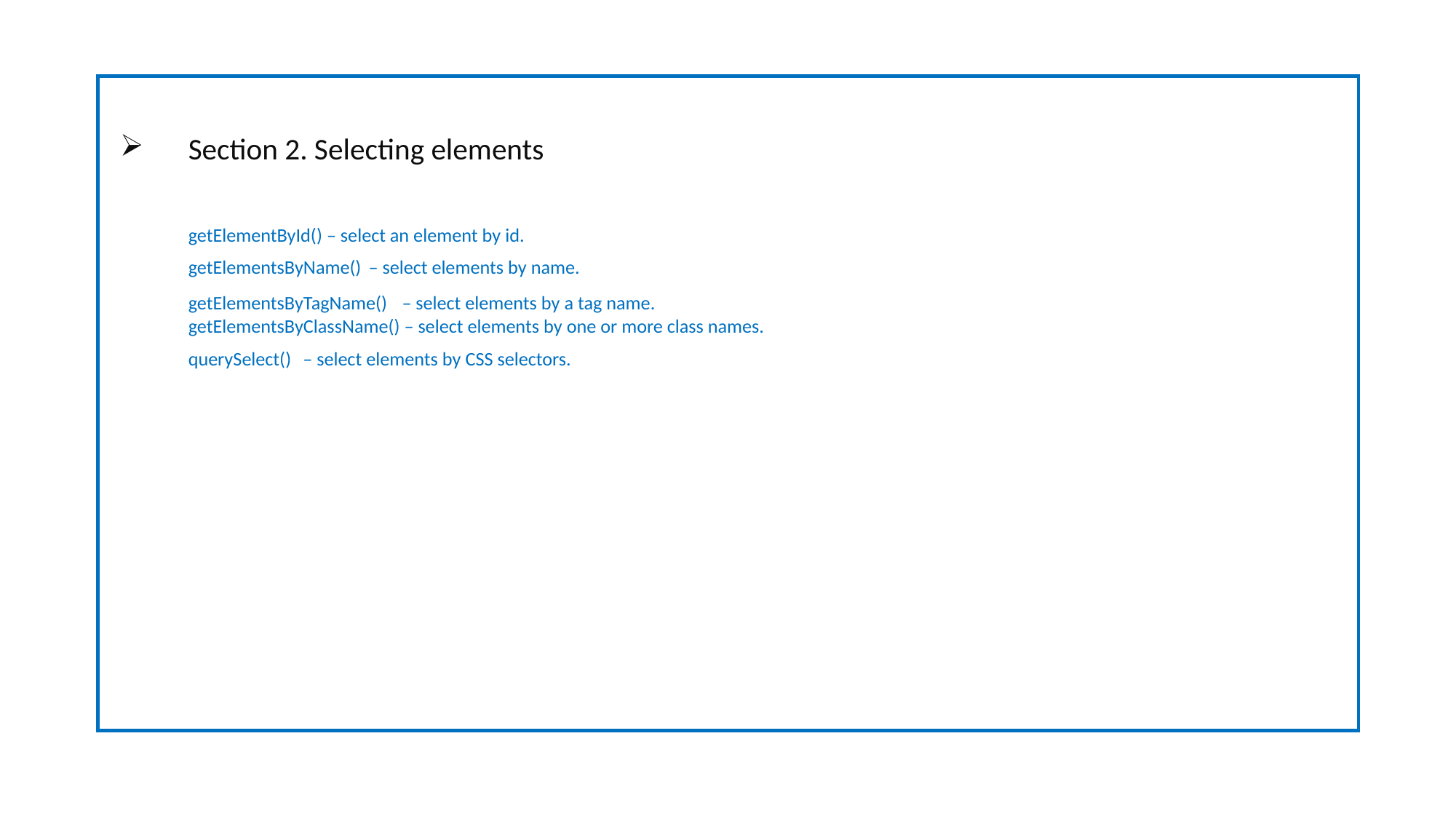

# Section 2. Selecting elements getElementById() – select an element by id. getElementsByName() – select elements by name. getElementsByTagName()  – select elements by a tag name. getElementsByClassName() – select elements by one or more class names. querySelect()  – select elements by CSS selectors.